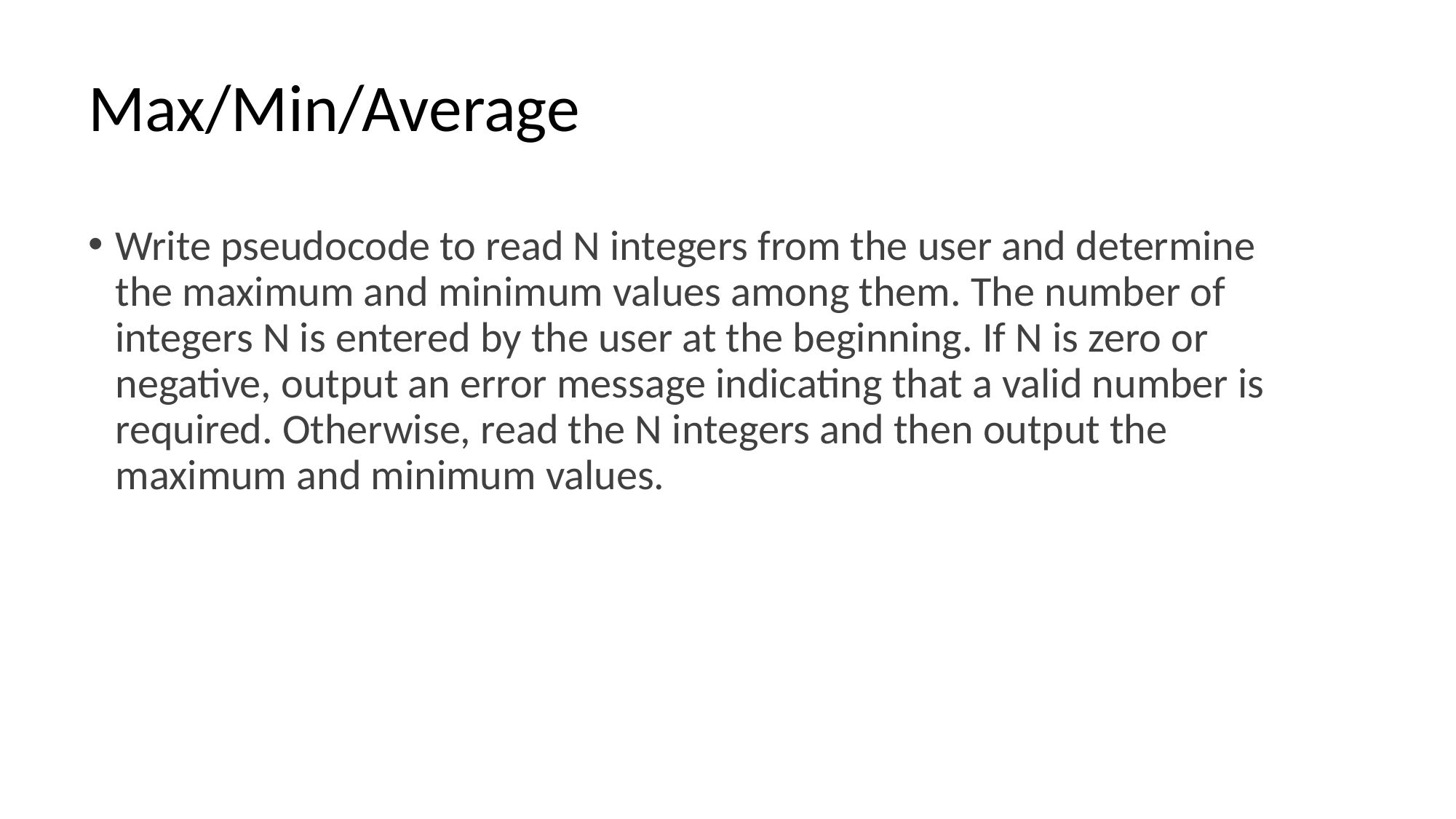

# Max/Min/Average
Write pseudocode to read N integers from the user and determine the maximum and minimum values among them. The number of integers N is entered by the user at the beginning. If N is zero or negative, output an error message indicating that a valid number is required. Otherwise, read the N integers and then output the maximum and minimum values.